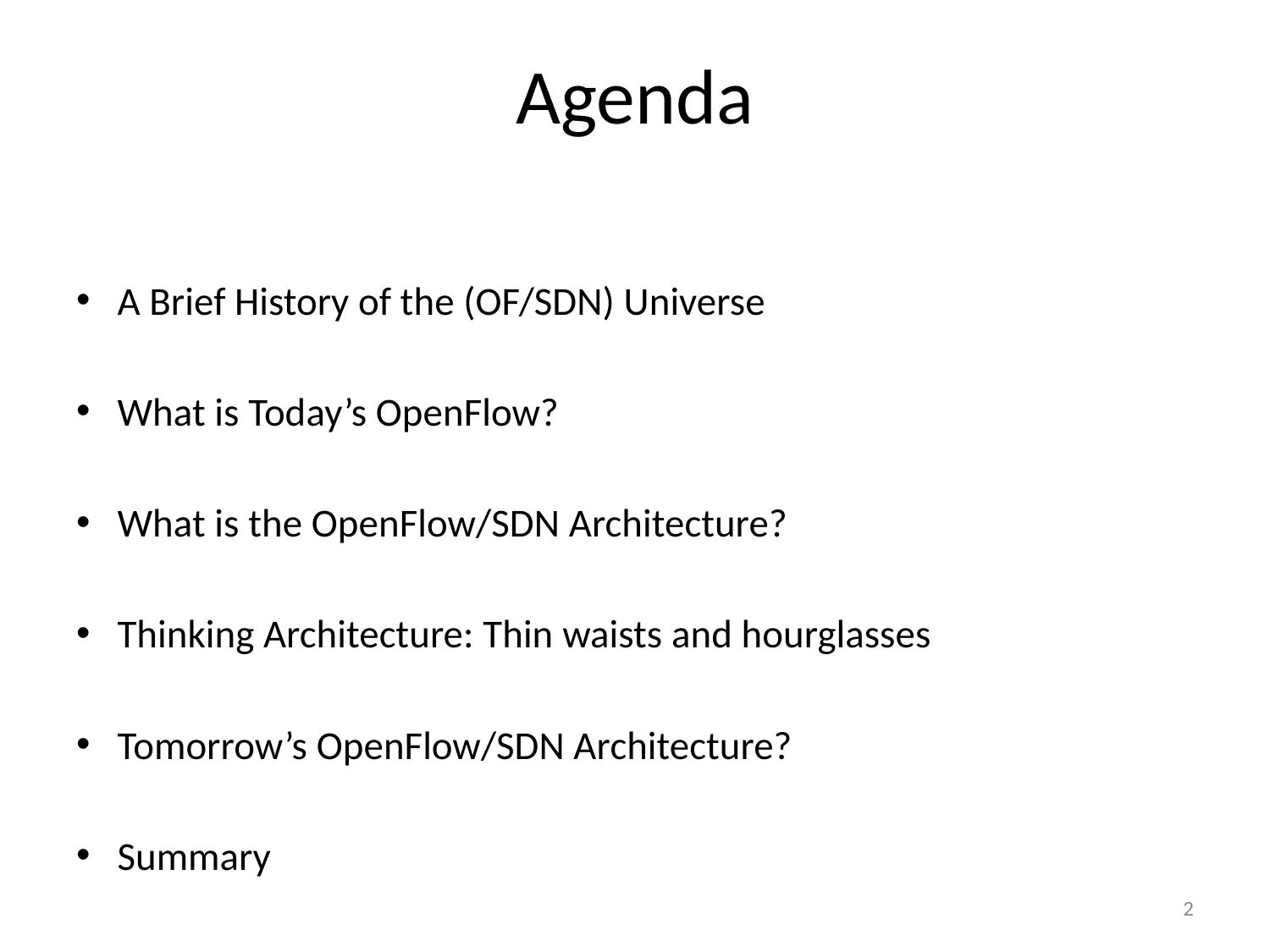

# Agenda

A Brief History of the (OF/SDN) Universe

What is Today’s OpenFlow?

What is the OpenFlow/SDN Architecture?

Thinking Architecture: Thin waists and hourglasses

Tomorrow’s OpenFlow/SDN Architecture?

Summary
2